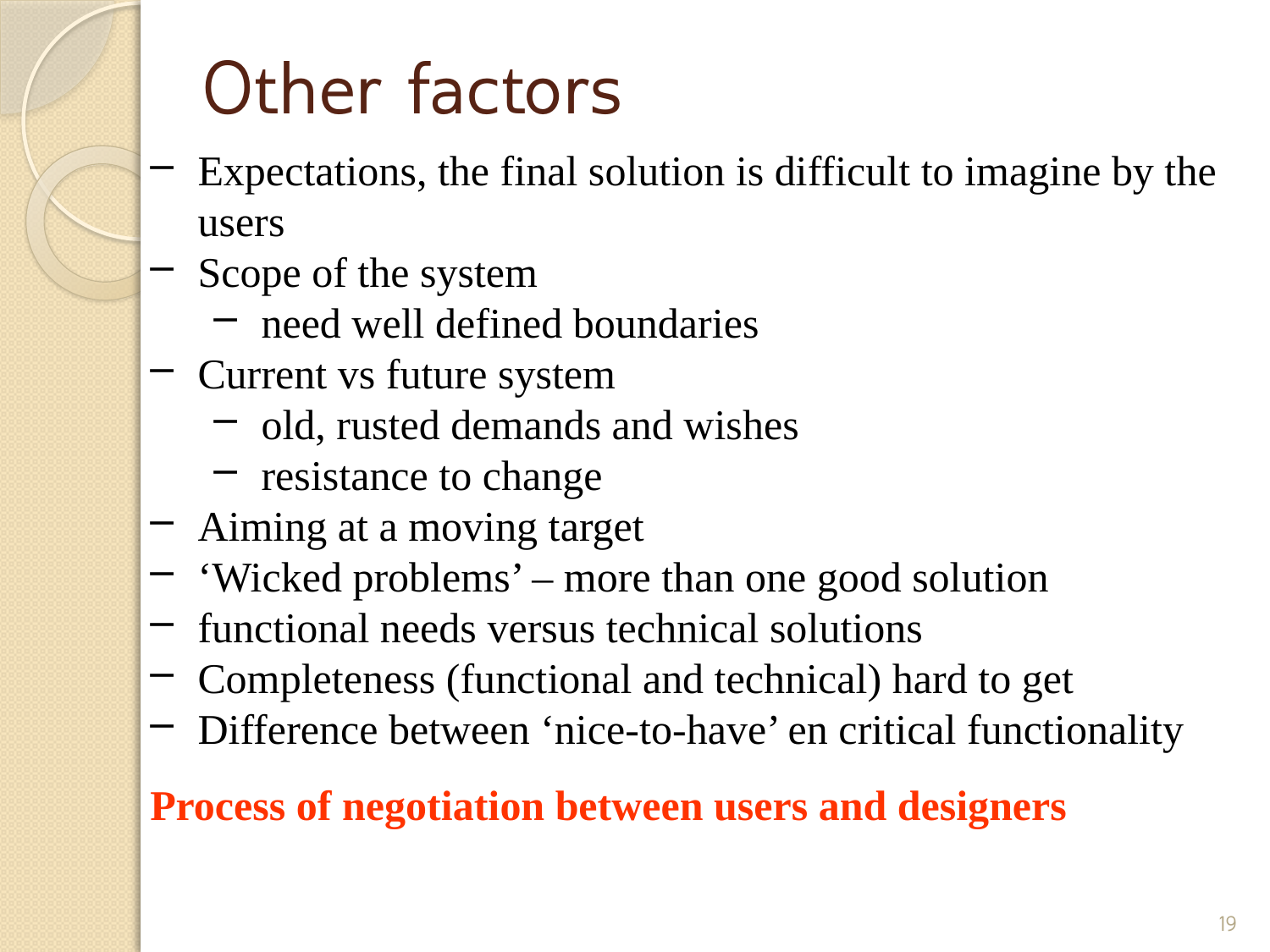

# Other factors
Expectations, the final solution is difficult to imagine by the users
Scope of the system
need well defined boundaries
Current vs future system
old, rusted demands and wishes
resistance to change
Aiming at a moving target
‘Wicked problems’ – more than one good solution
functional needs versus technical solutions
Completeness (functional and technical) hard to get
Difference between ‘nice-to-have’ en critical functionality

Process of negotiation between users and designers
19